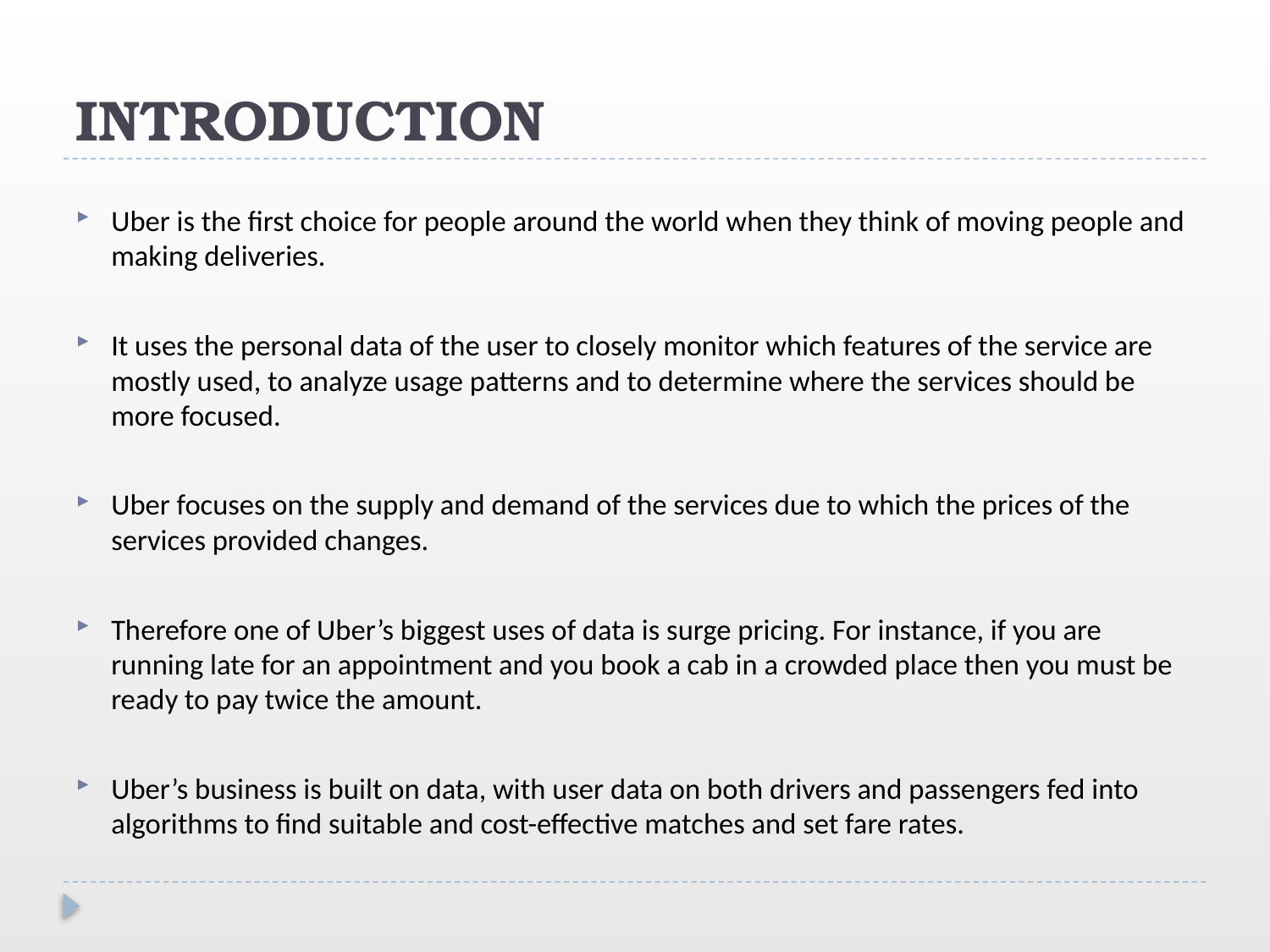

# INTRODUCTION
Uber is the first choice for people around the world when they think of moving people and making deliveries.

It uses the personal data of the user to closely monitor which features of the service are mostly used, to analyze usage patterns and to determine where the services should be more focused.

Uber focuses on the supply and demand of the services due to which the prices of the services provided changes.

Therefore one of Uber’s biggest uses of data is surge pricing. For instance, if you are running late for an appointment and you book a cab in a crowded place then you must be ready to pay twice the amount.

Uber’s business is built on data, with user data on both drivers and passengers fed into algorithms to find suitable and cost-effective matches and set fare rates.